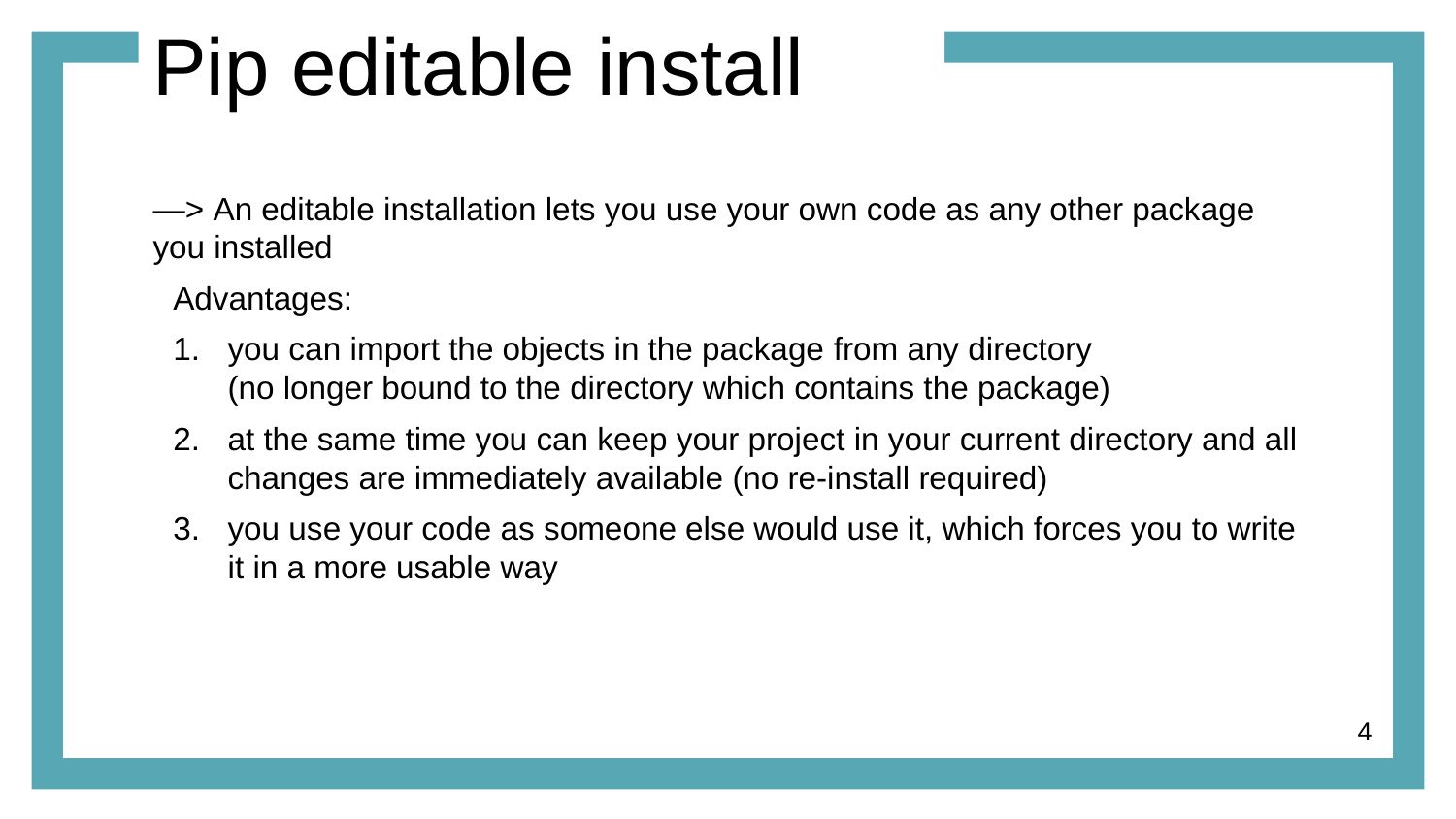

# Pip editable install
—> An editable installation lets you use your own code as any other package you installed
Advantages:
you can import the objects in the package from any directory
(no longer bound to the directory which contains the package)
at the same time you can keep your project in your current directory and all changes are immediately available (no re-install required)
you use your code as someone else would use it, which forces you to write it in a more usable way
4